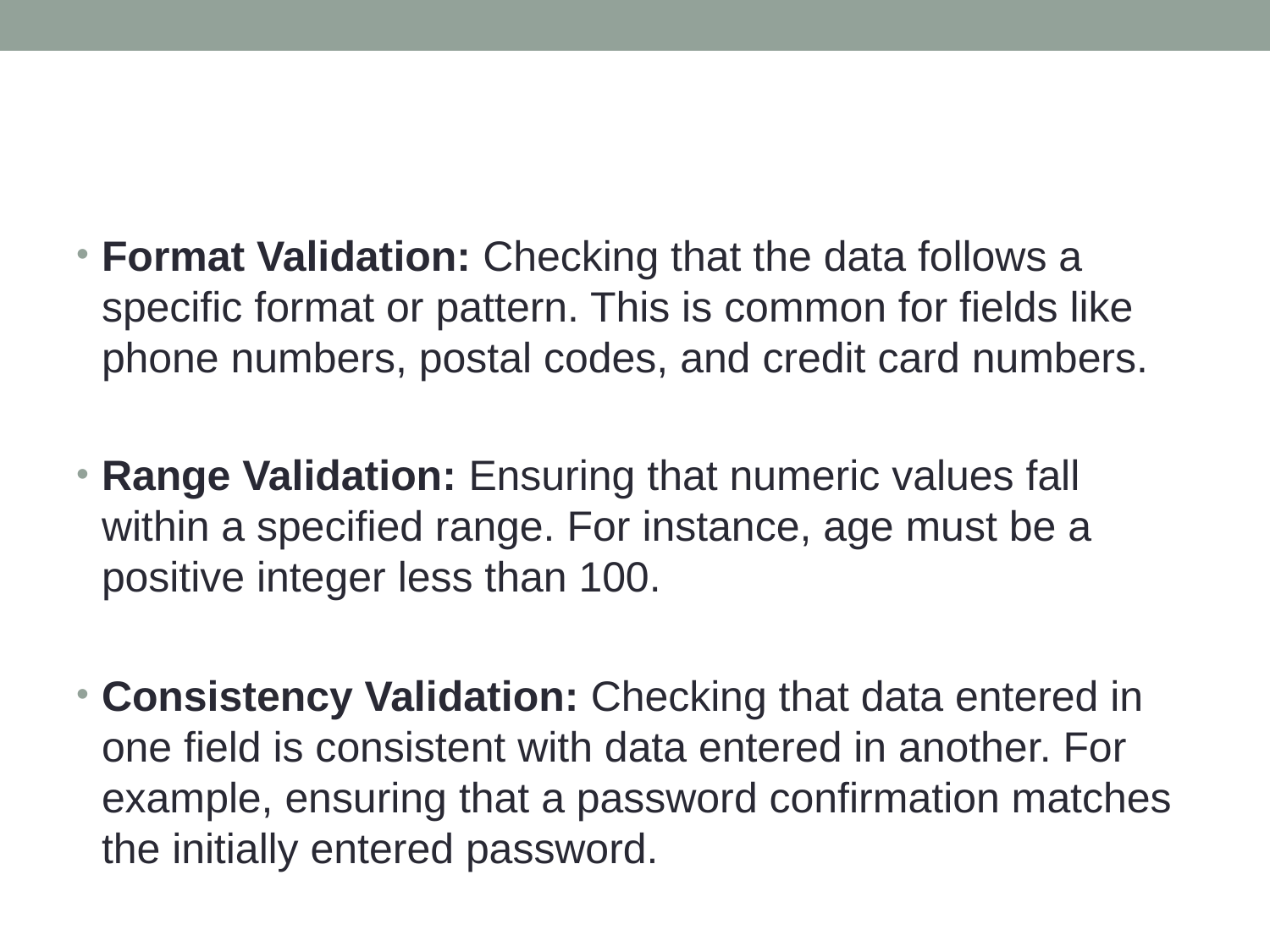

#
Format Validation: Checking that the data follows a specific format or pattern. This is common for fields like phone numbers, postal codes, and credit card numbers.

Range Validation: Ensuring that numeric values fall within a specified range. For instance, age must be a positive integer less than 100.

Consistency Validation: Checking that data entered in one field is consistent with data entered in another. For example, ensuring that a password confirmation matches the initially entered password.